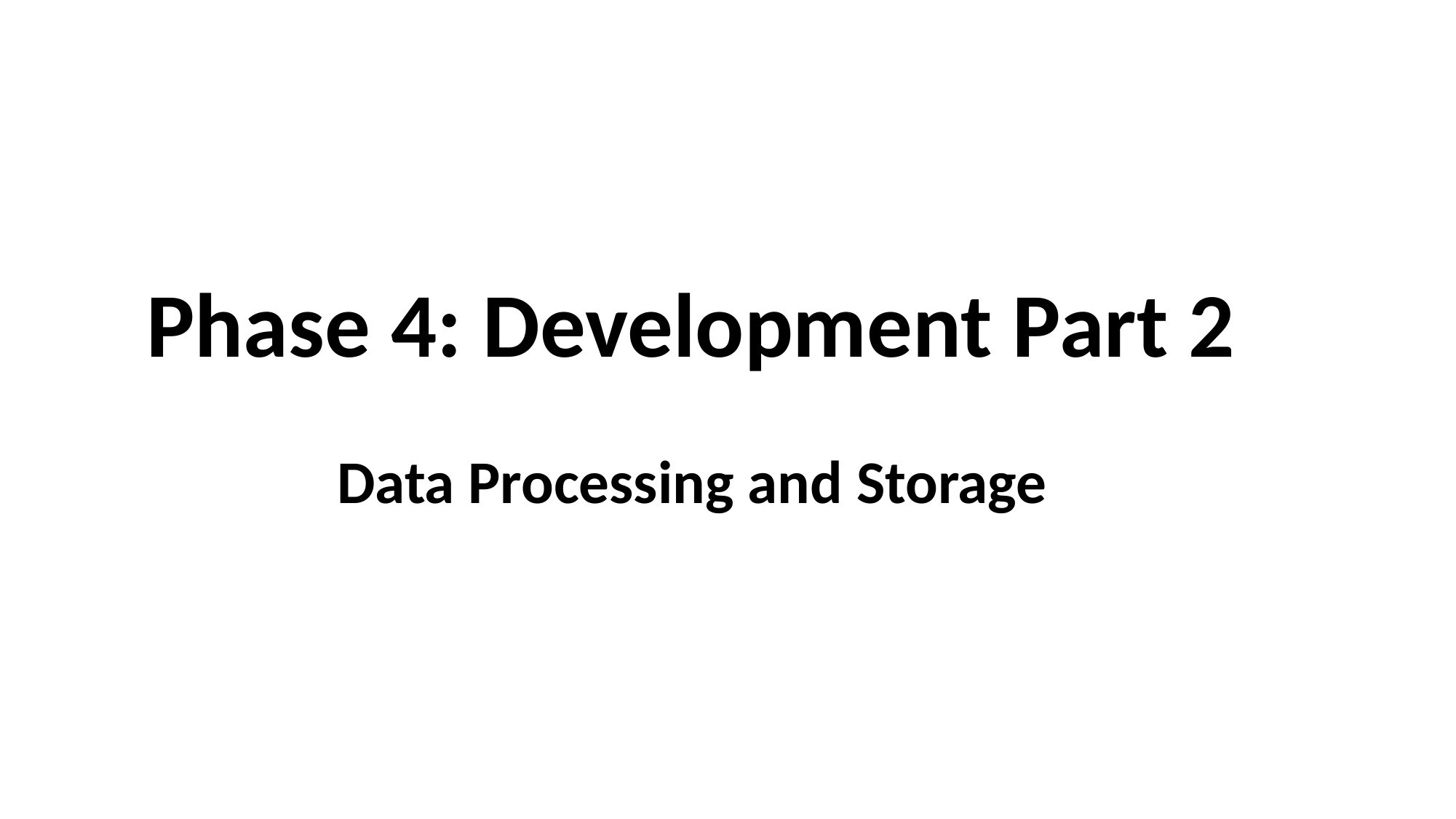

Phase 4: Development Part 2
Data Processing and Storage